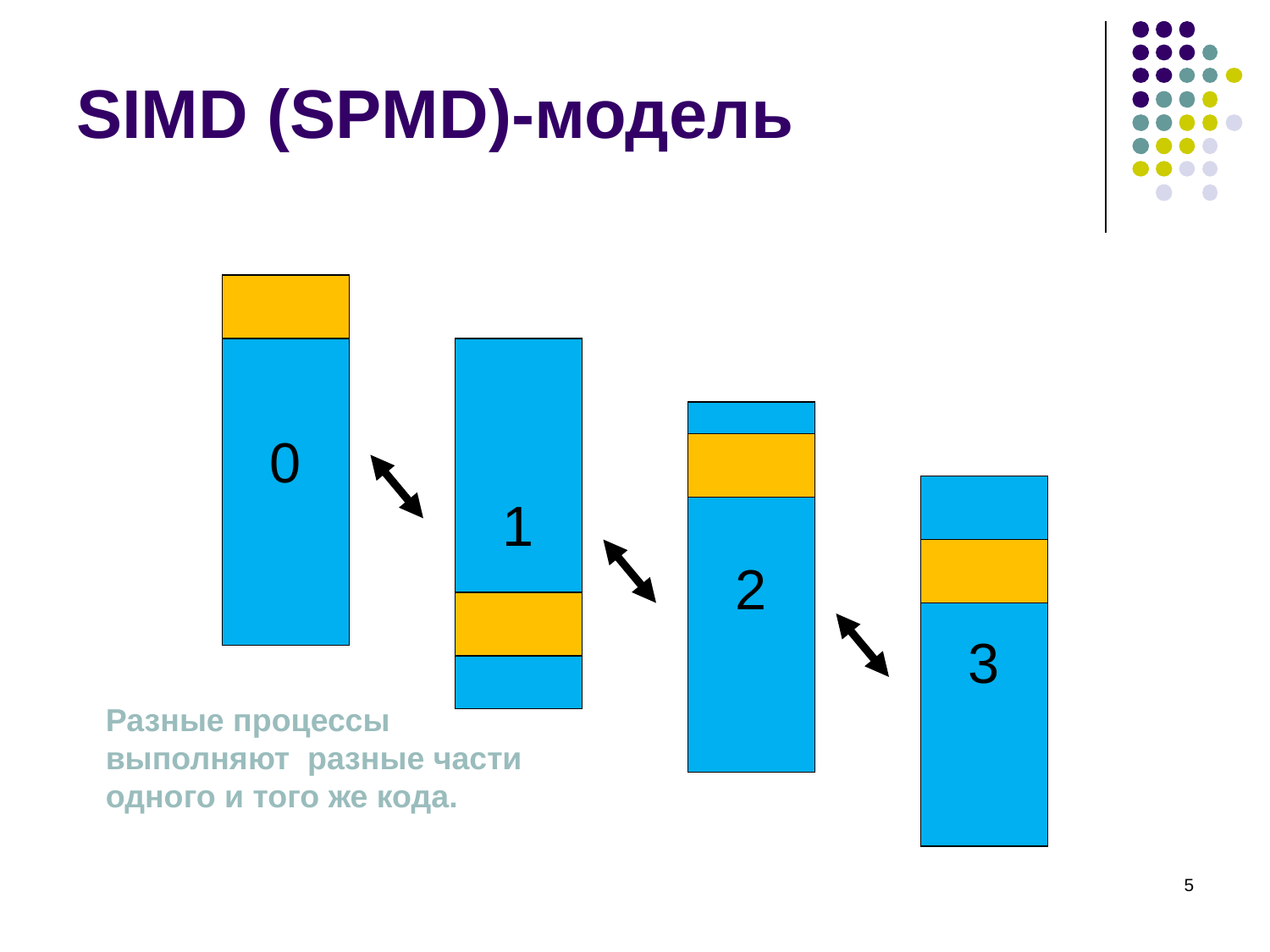

# SIMD (SPMD)-модель
0

1
2

3

Разные процессы
выполняют  разные части
одного и того же кода.

5